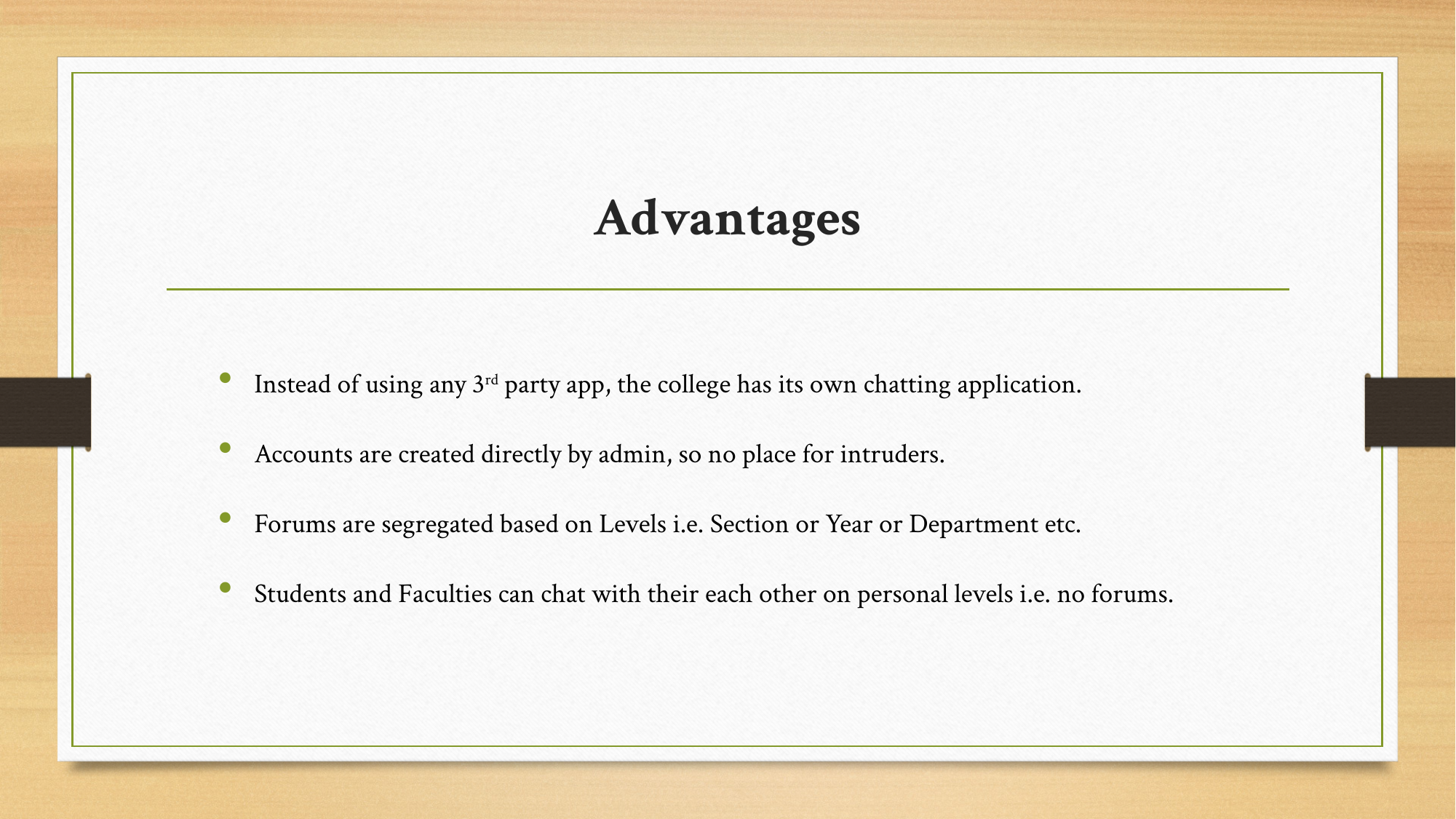

# Advantages

Instead of using any 3rd party app, the college has its own chatting application.
Accounts are created directly by admin, so no place for intruders.
Forums are segregated based on Levels i.e. Section or Year or Department etc.
Students and Faculties can chat with their each other on personal levels i.e. no forums.